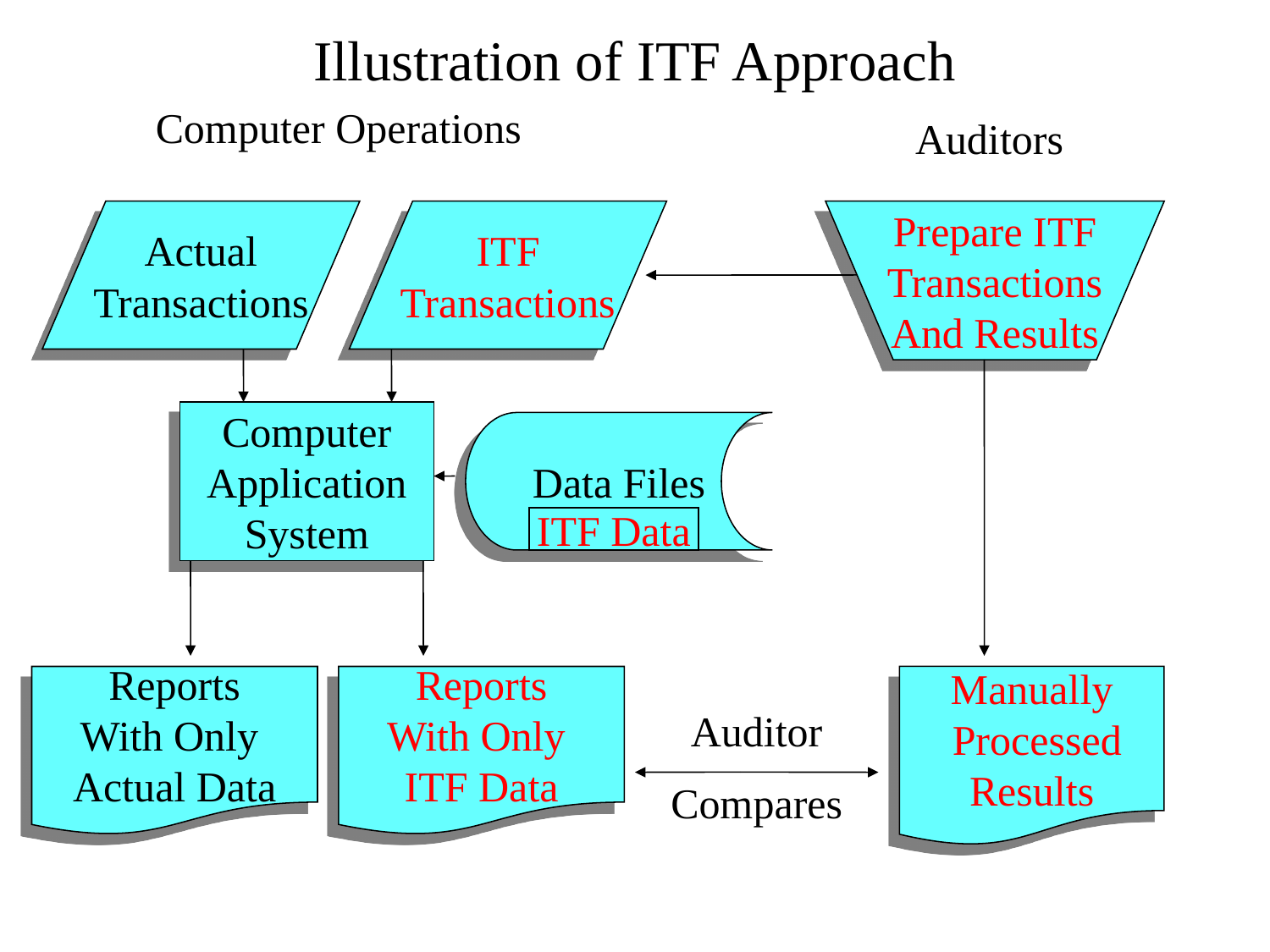

# Illustration of ITF Approach
Computer Operations
Auditors
Actual
Transactions
ITF
Transactions
Prepare ITF
Transactions
And Results

Computer
Application
System
Data Files

ITF Data

Reports
With Only
Actual Data
Reports
With Only
ITF Data
Manually
 Processed
Results
Auditor
Compares